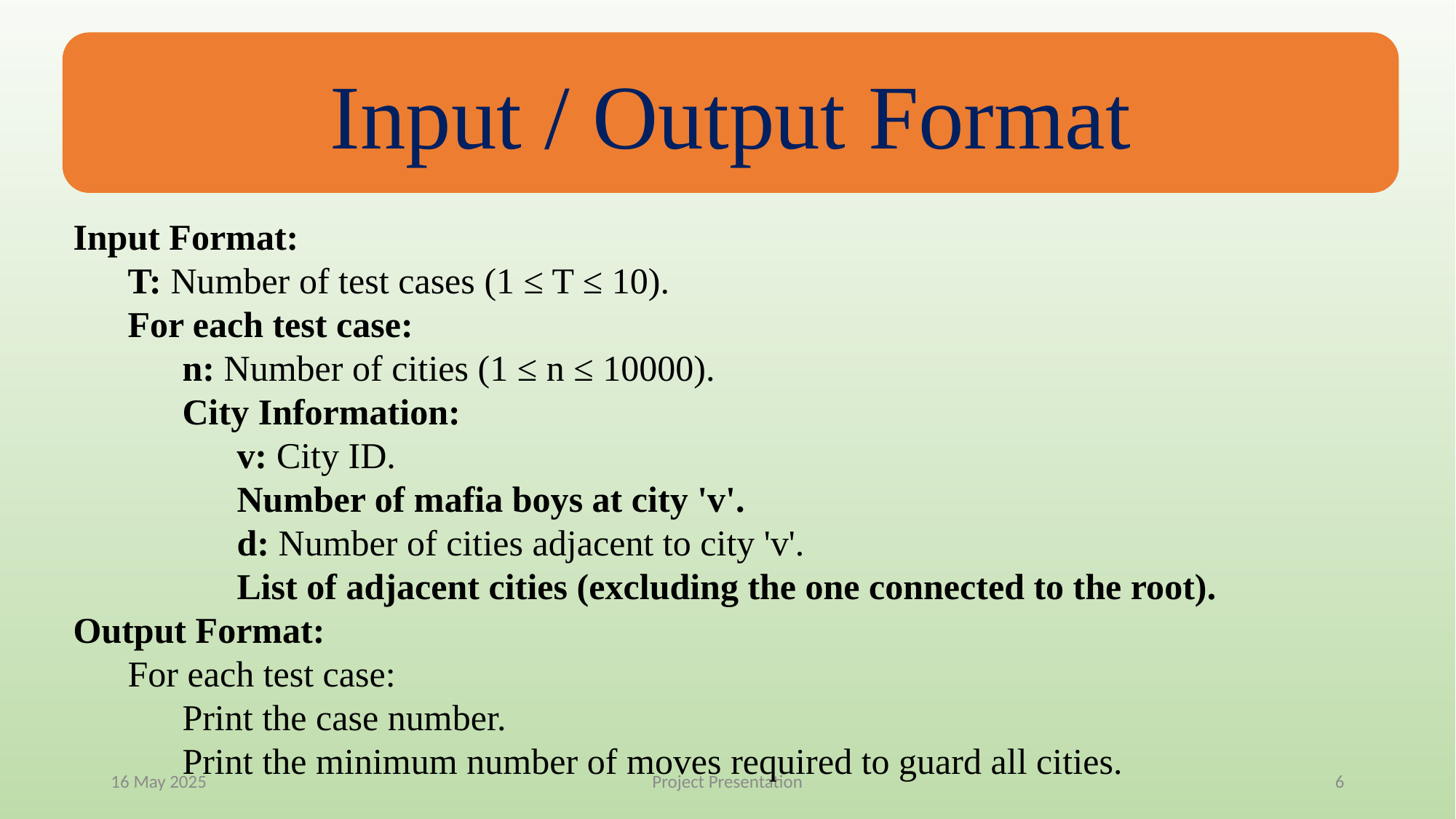

Input / Output Format
Input Format:
T: Number of test cases (1 ≤ T ≤ 10).
For each test case:
n: Number of cities (1 ≤ n ≤ 10000).
City Information:
v: City ID.
Number of mafia boys at city 'v'.
d: Number of cities adjacent to city 'v'.
List of adjacent cities (excluding the one connected to the root).
Output Format:
For each test case:
Print the case number.
Print the minimum number of moves required to guard all cities.
16 May 2025
Project Presentation
6